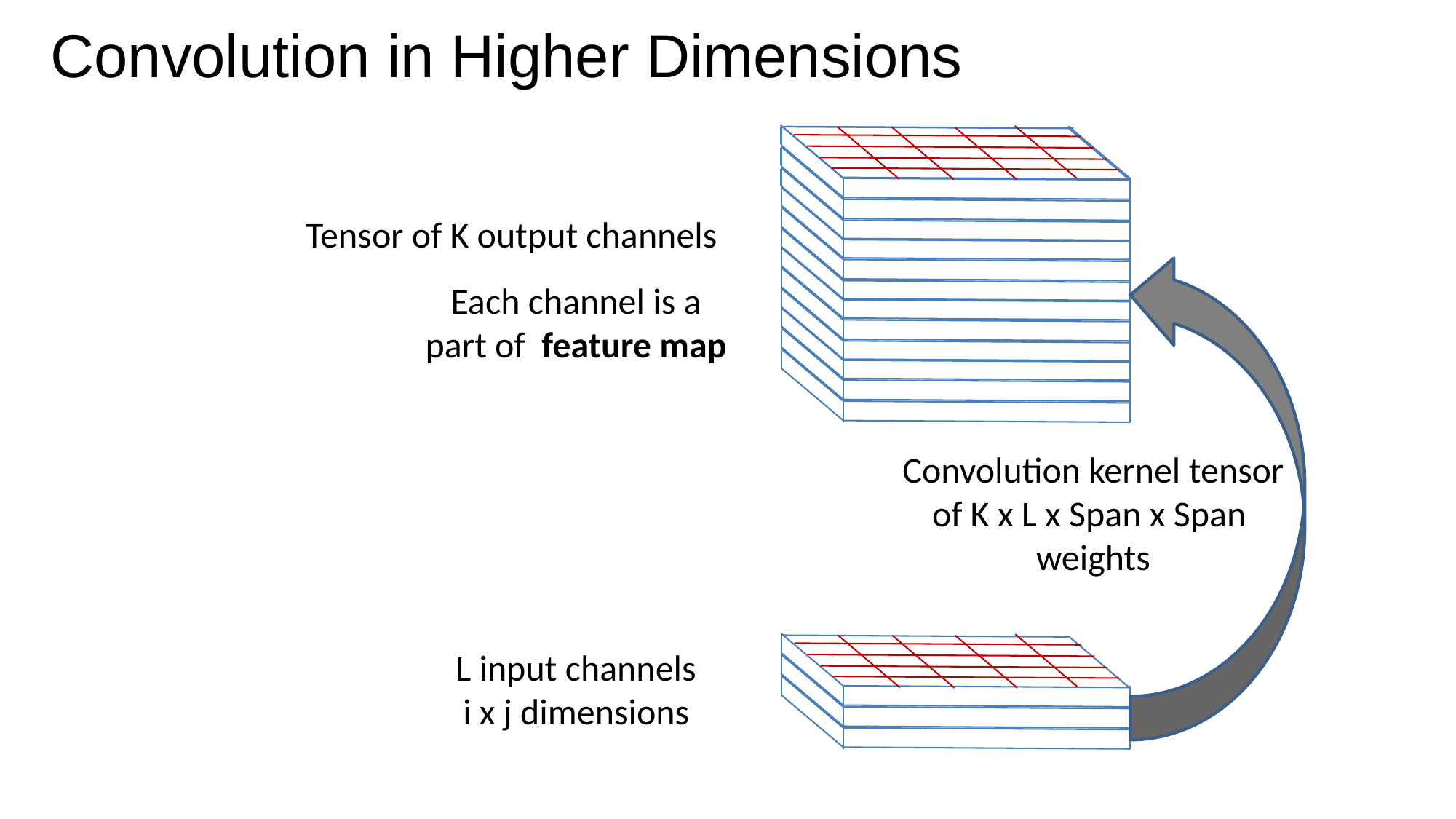

# Convolution in Higher Dimensions
Tensor of K output channels

Each channel is a part of  feature map
Convolution kernel tensor
of K x L x Span x Span
weights
L input channels
i x j dimensions